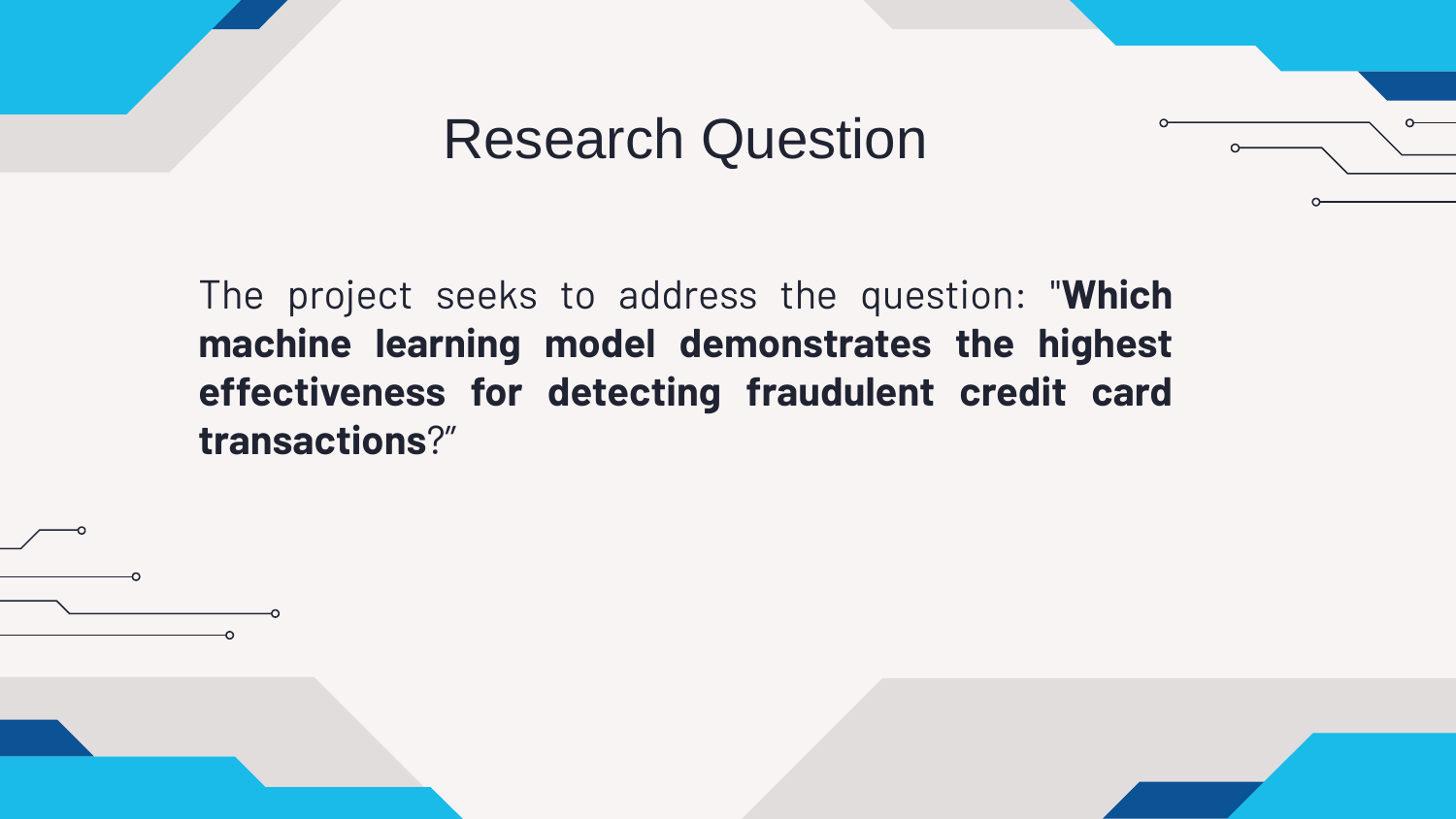

# Research Question

The project seeks to address the question: "Which machine learning model demonstrates the highest effectiveness for detecting fraudulent credit card transactions?”